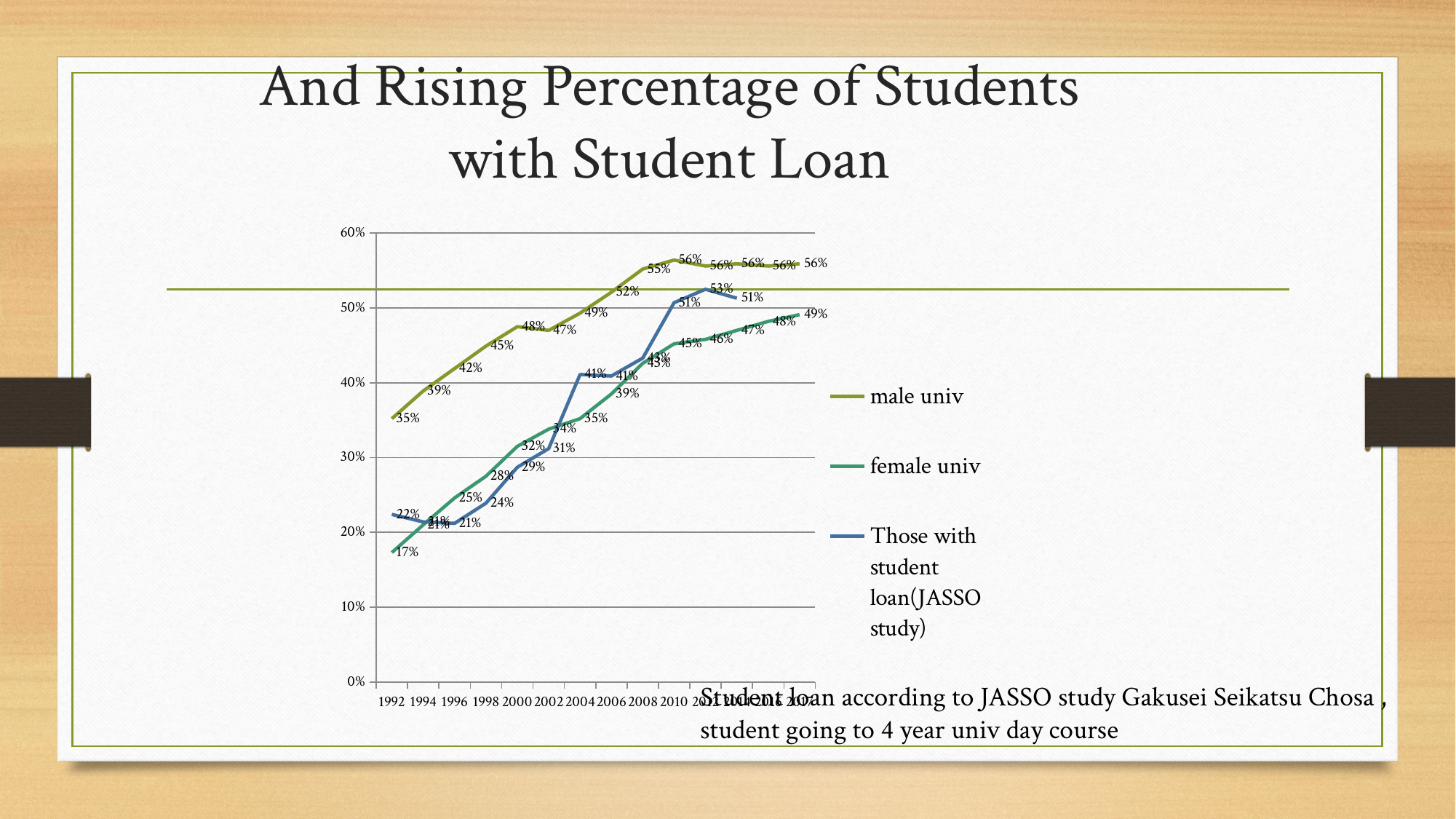

# And Rising Percentage of Students with Student Loan

### Chart

| Category | male univ | female univ | Those with student loan(JASSO study) |
|---|---|---|---|
| 1992 | 0.3520000000000001 | 0.17300000000000001 | 0.224 |
| 1994 | 0.3890000000000001 | 0.21000000000000005 | 0.21400000000000005 |
| 1996 | 0.4190000000000001 | 0.24600000000000005 | 0.21200000000000005 |
| 1998 | 0.449 | 0.275 | 0.23900000000000005 |
| 2000 | 0.4750000000000001 | 0.3150000000000001 | 0.2870000000000001 |
| 2002 | 0.4700000000000001 | 0.33800000000000013 | 0.3120000000000001 |
| 2004 | 0.49300000000000016 | 0.3520000000000001 | 0.4110000000000001 |
| 2006 | 0.521 | 0.3850000000000001 | 0.4090000000000001 |
| 2008 | 0.552 | 0.42600000000000016 | 0.4330000000000001 |
| 2010 | 0.564 | 0.452 | 0.507 |
| 2012 | 0.556 | 0.458 | 0.525 |
| 2014 | 0.559 | 0.4700000000000001 | 0.513 |
| 2016 | 0.556 | 0.48200000000000015 | None |
| 2017 | 0.559 | 0.49100000000000016 | None |

Student loan according to JASSO study Gakusei Seikatsu Chosa , student going to 4 year univ day course